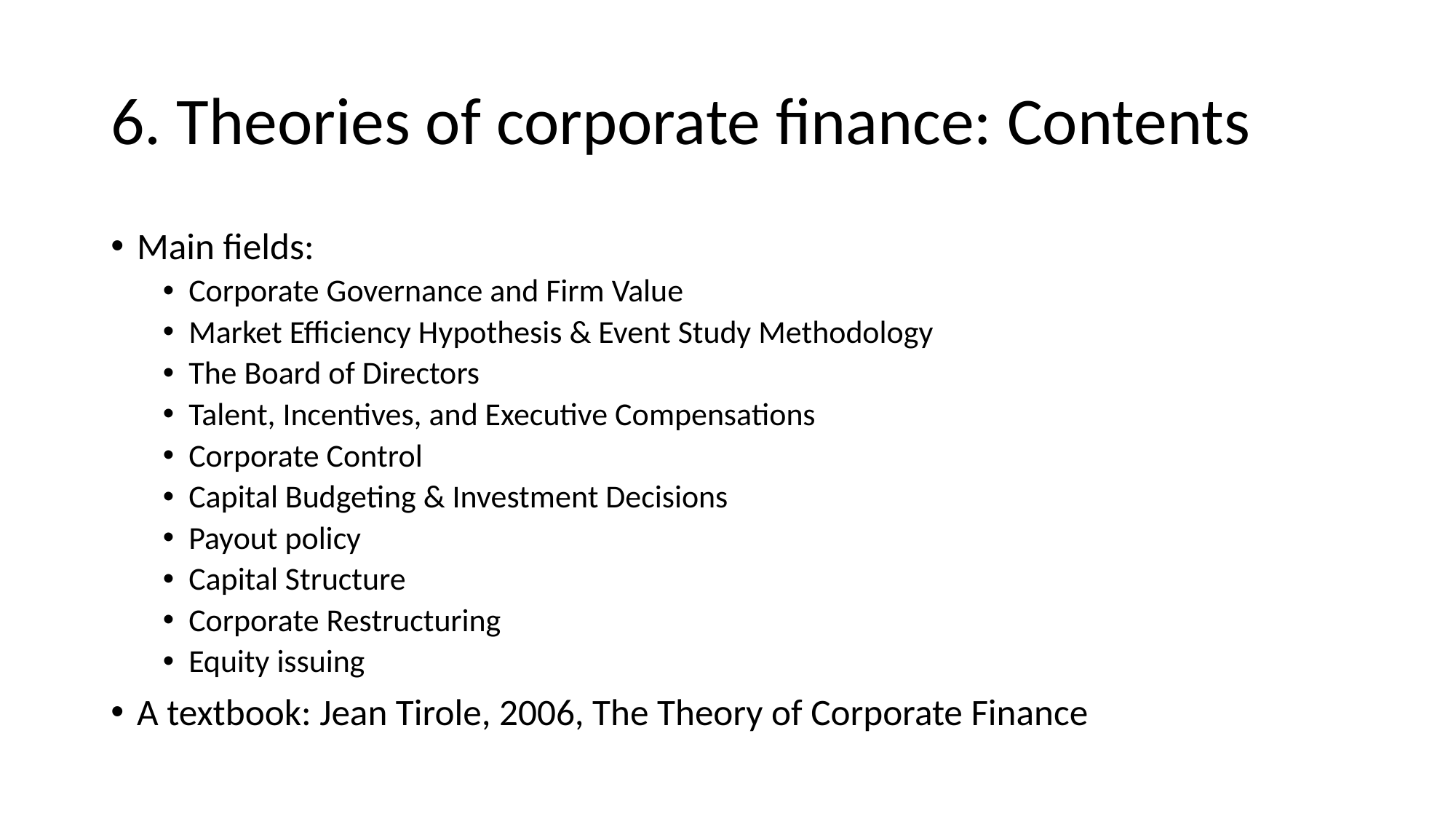

# 6. Theories of corporate finance: Contents
Main fields:
Corporate Governance and Firm Value
Market Efficiency Hypothesis & Event Study Methodology
The Board of Directors
Talent, Incentives, and Executive Compensations
Corporate Control
Capital Budgeting & Investment Decisions
Payout policy
Capital Structure
Corporate Restructuring
Equity issuing
A textbook: Jean Tirole, 2006, The Theory of Corporate Finance